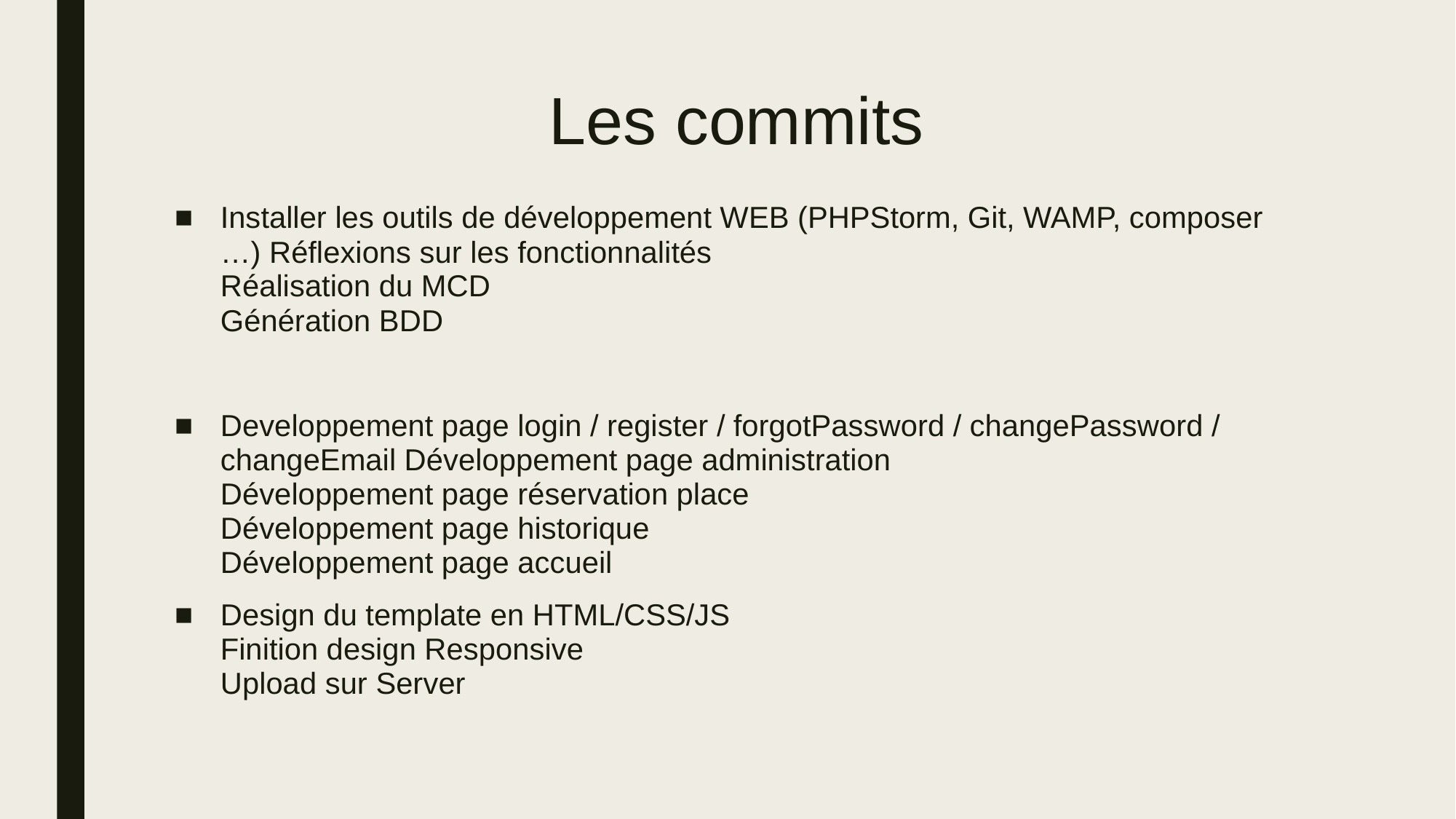

# Les commits
Installer les outils de développement WEB (PHPStorm, Git, WAMP, composer …) Réflexions sur les fonctionnalités
Réalisation du MCD
Génération BDD

Developpement page login / register / forgotPassword / changePassword / changeEmail Développement page administration
Développement page réservation place
Développement page historique
Développement page accueil
Design du template en HTML/CSS/JS
Finition design Responsive
Upload sur Server